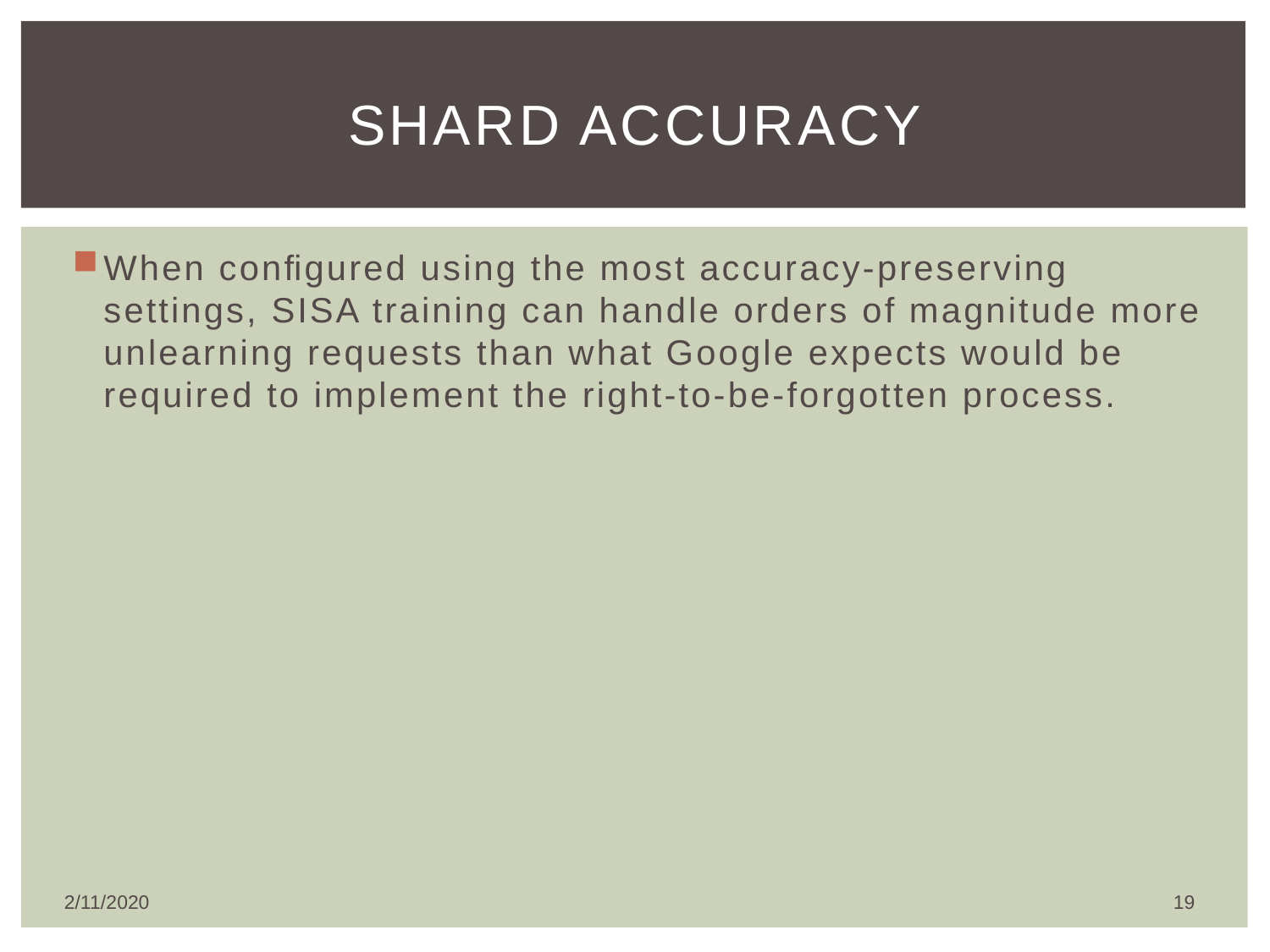

# Shard accuracy
When conﬁgured using the most accuracy-preserving settings, SISA training can handle orders of magnitude more unlearning requests than what Google expects would be required to implement the right-to-be-forgotten process.
19
2/11/2020